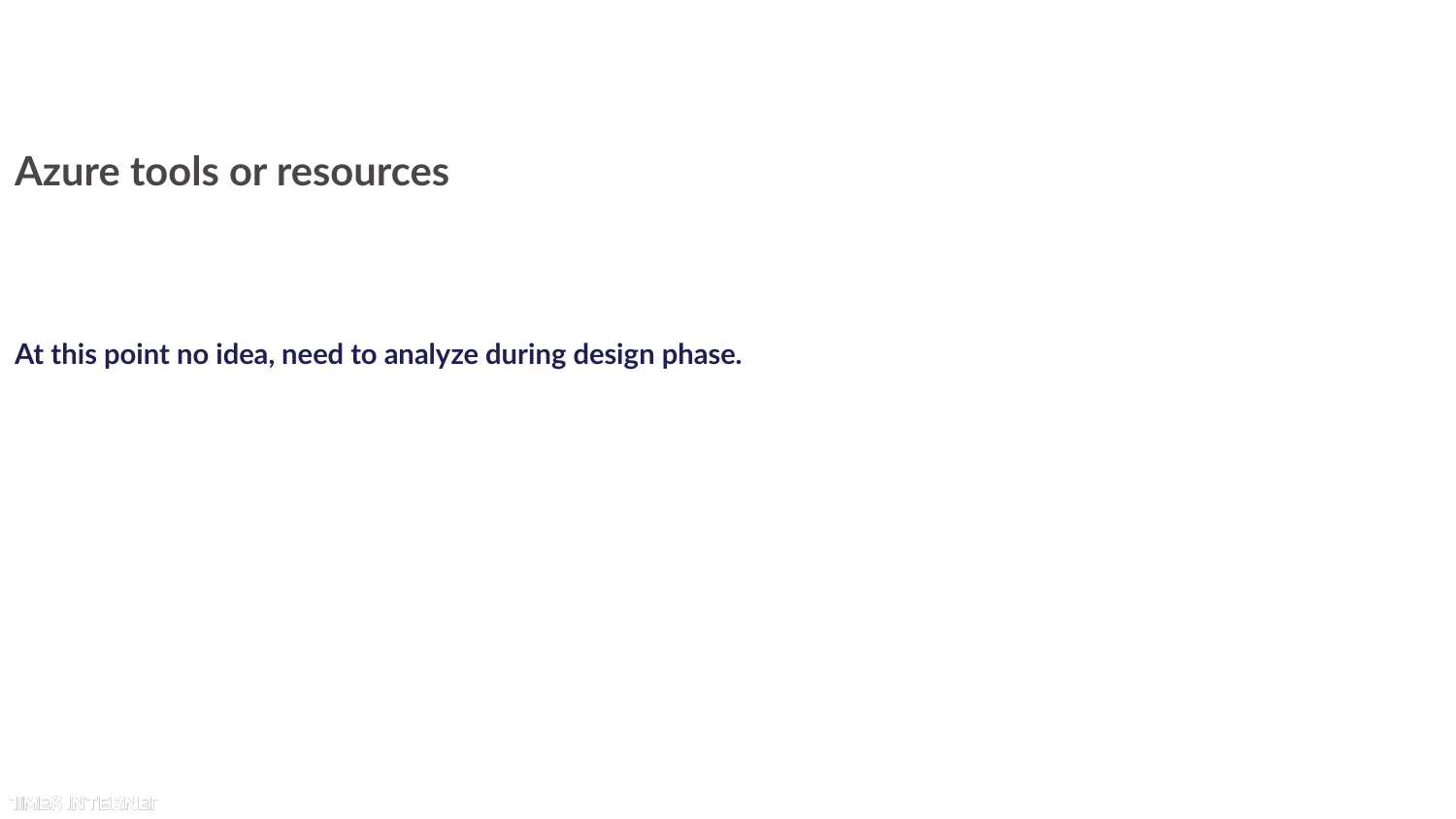

# Azure tools or resources
At this point no idea, need to analyze during design phase.